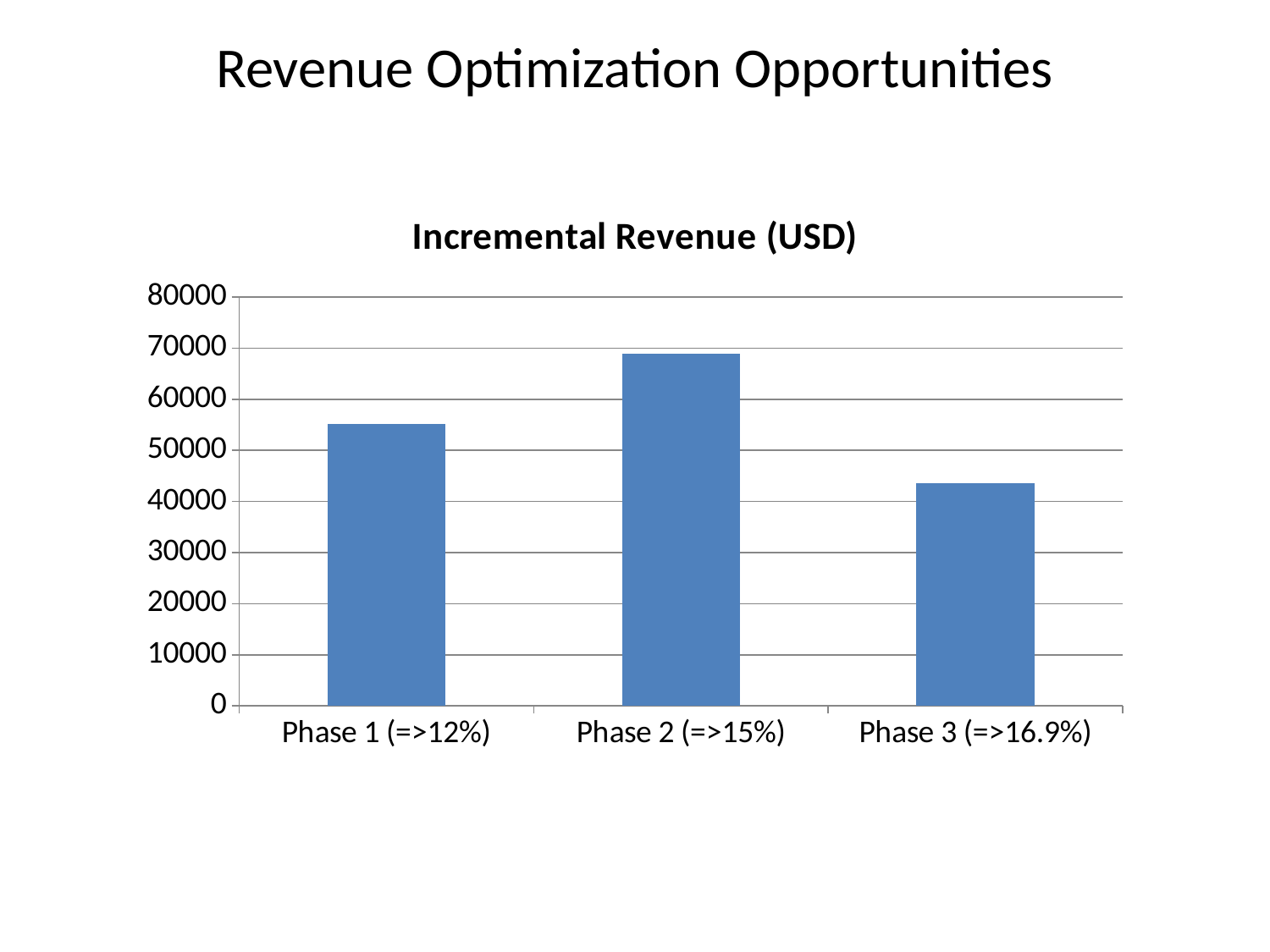

Revenue Optimization Opportunities

### Chart

| Category | Incremental Revenue (USD) |
|---|---|
| Phase 1 (=>12%) | 55100.62 |
| Phase 2 (=>15%) | 68875.78 |
| Phase 3 (=>16.9%) | 43621.33 |